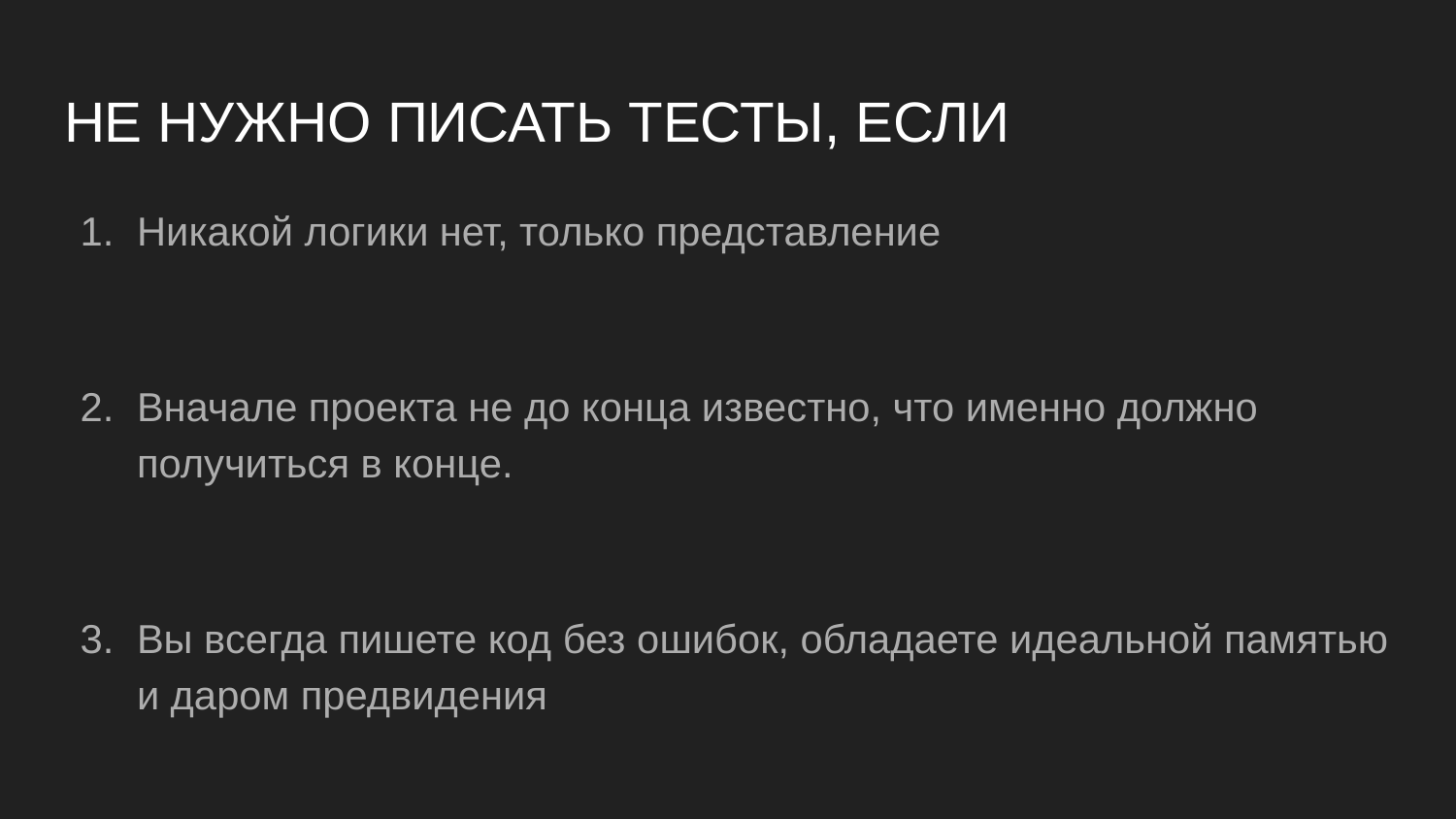

# НЕ НУЖНО ПИСАТЬ ТЕСТЫ, ЕСЛИ
Никакой логики нет, только представление​

Вначале проекта не до конца известно, что именно должно получиться в конце. ​

Вы всегда пишете код без ошибок, обладаете идеальной памятью и даром предвидения